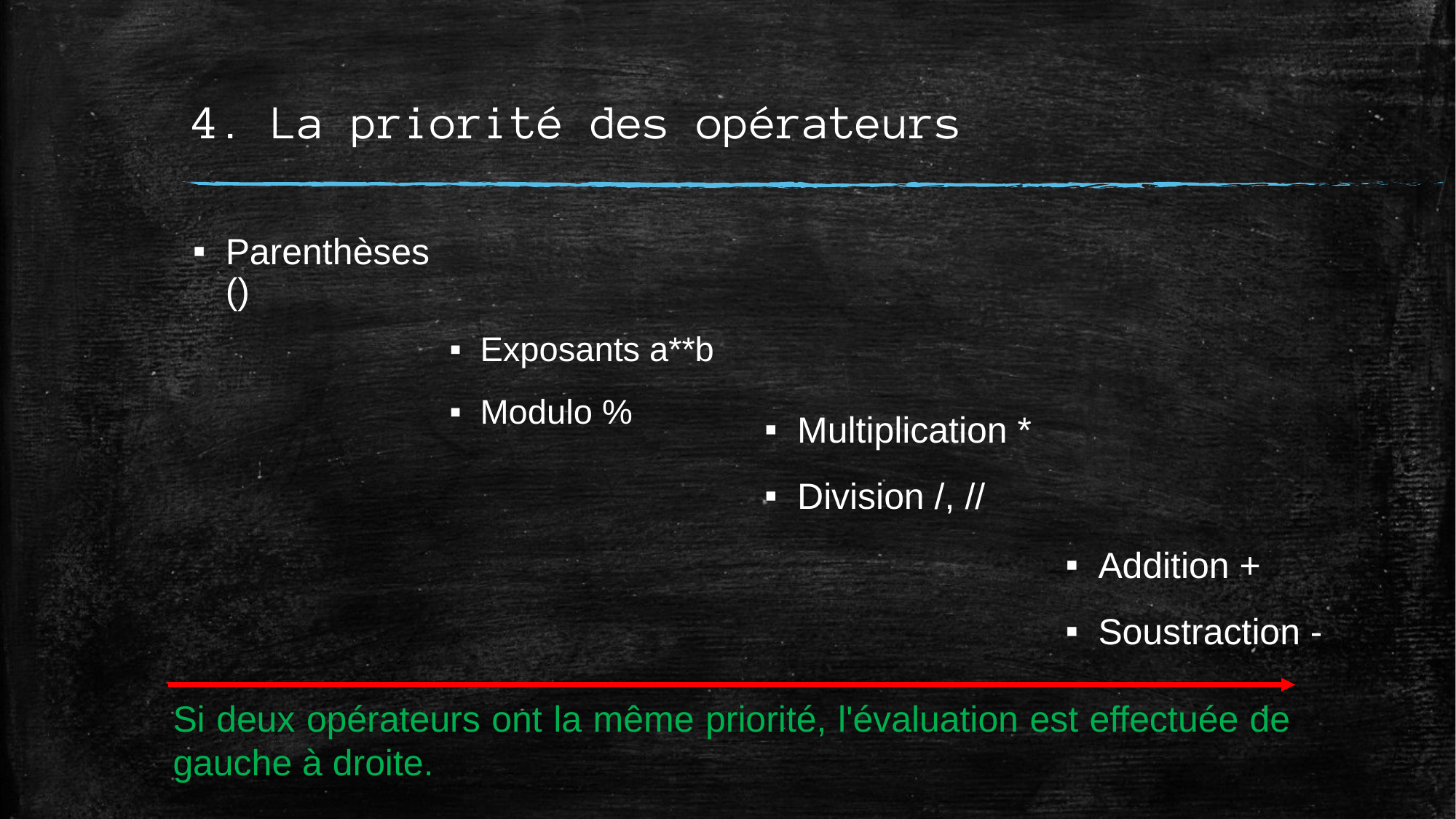

# 4. La priorité des opérateurs
Parenthèses ()
Exposants a**b
Modulo %
Multiplication *
Division /, //
Addition +
Soustraction -
Si deux opérateurs ont la même priorité, l'évaluation est effectuée de gauche à droite.